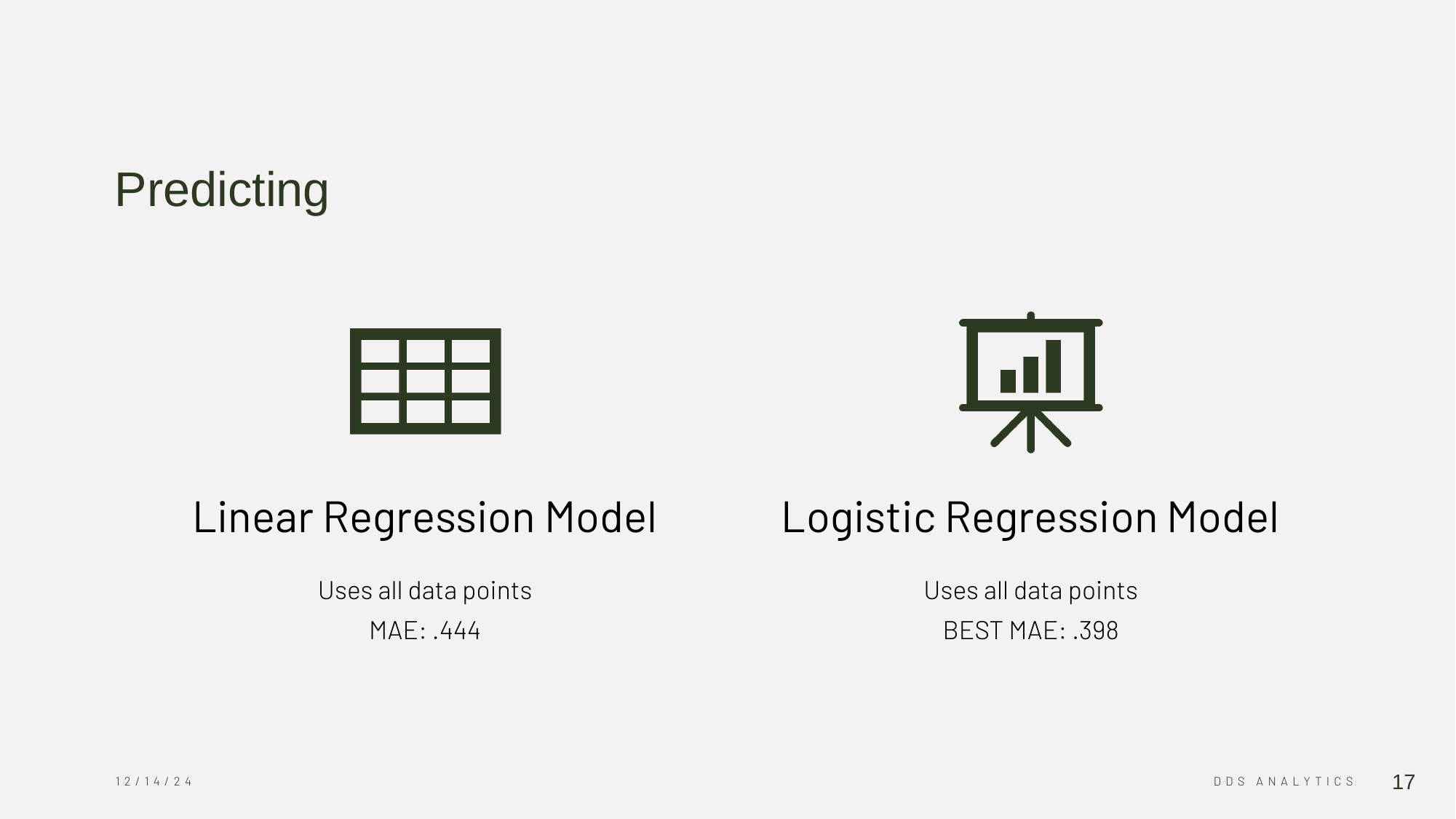

# Predicting
Linear Regression Model
Uses all data points
MAE: .444
Logistic Regression Model
Uses all data points
BEST MAE: .398

12/14/24
DDS ANALYTICS
17